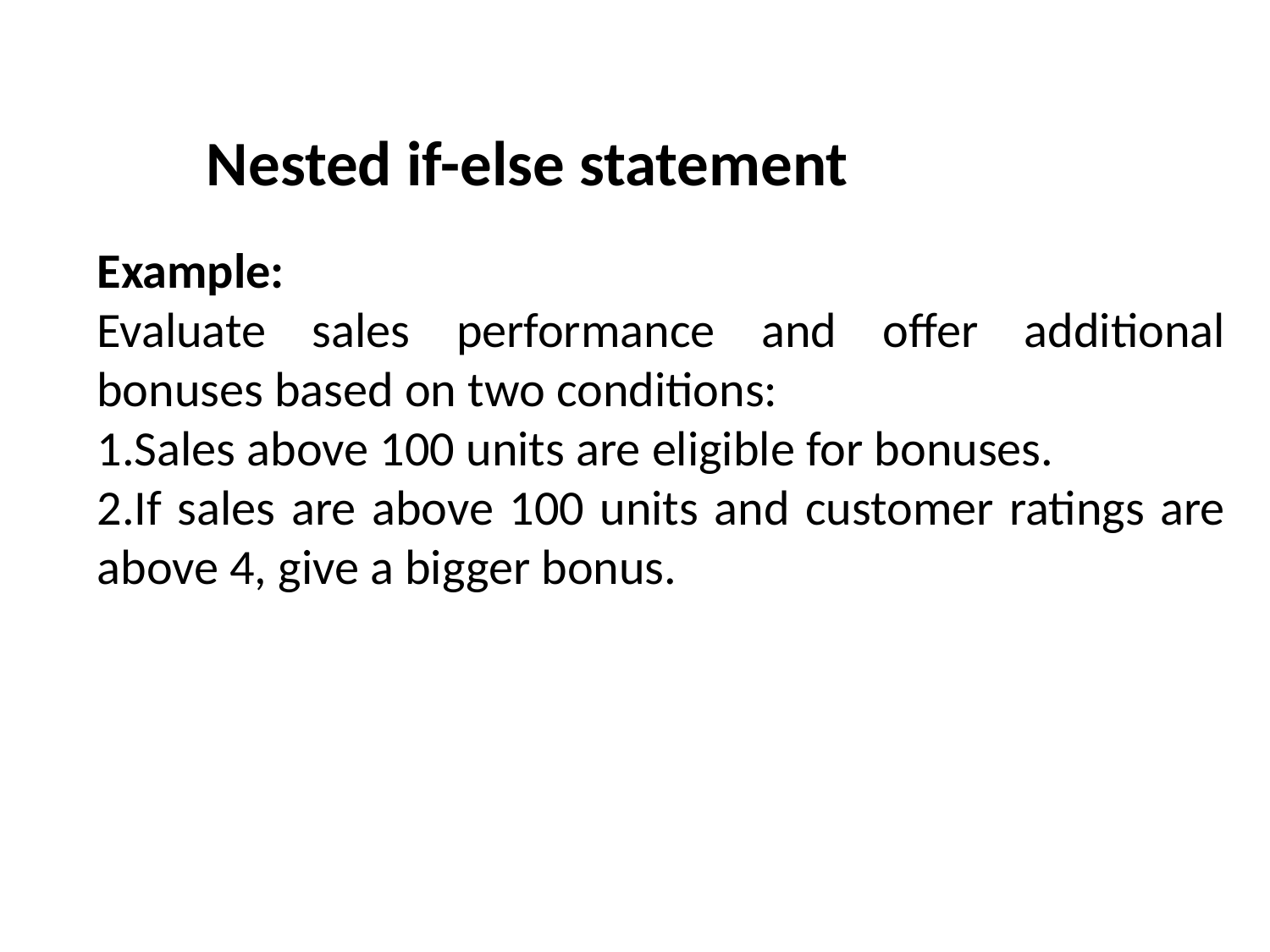

Nested if-else statement

Example:
Evaluate sales performance and offer additional bonuses based on two conditions:
Sales above 100 units are eligible for bonuses.
If sales are above 100 units and customer ratings are above 4, give a bigger bonus.